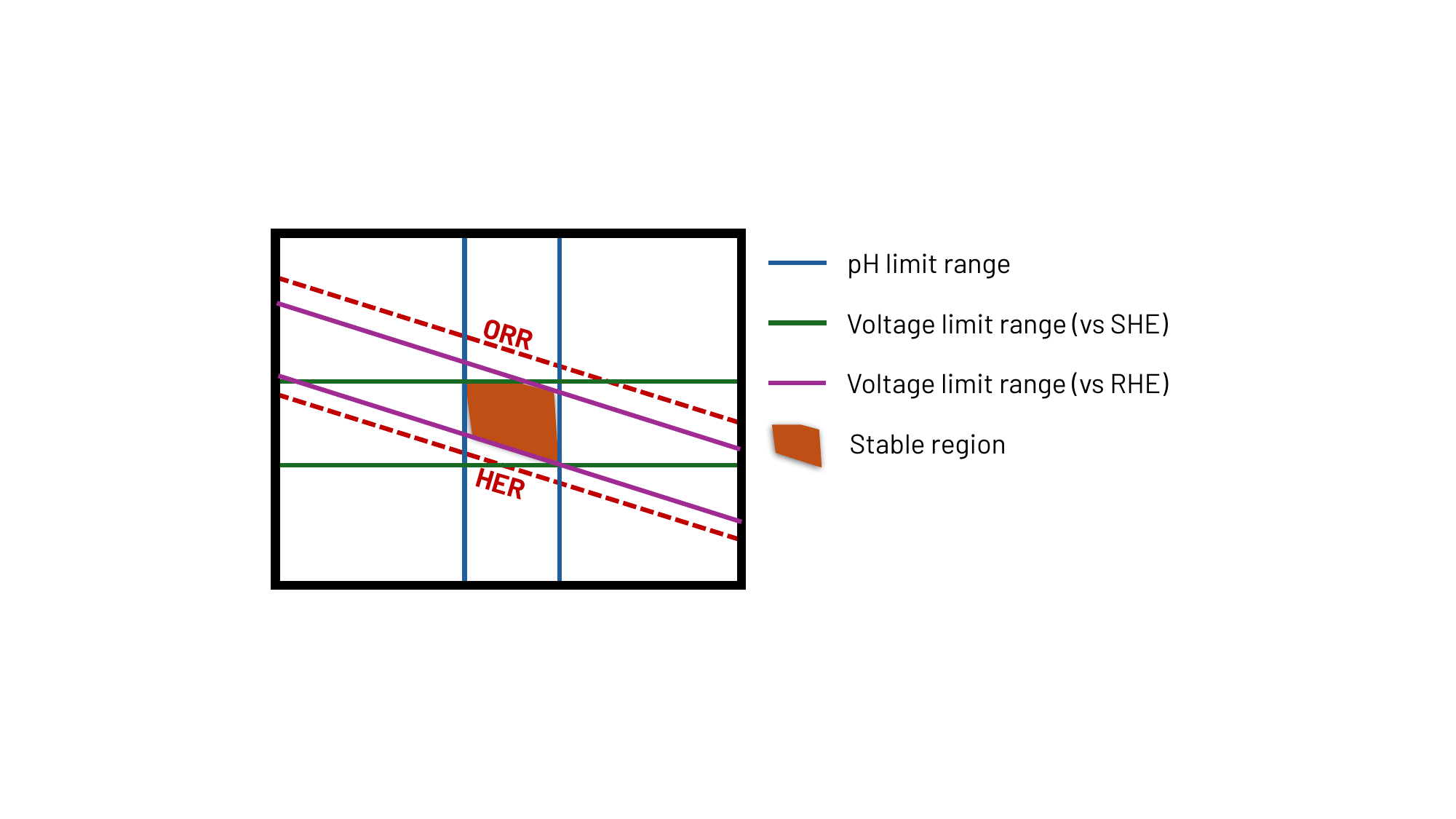

pH limit range
Voltage limit range (vs SHE)
ORR
Voltage limit range (vs RHE)

HER
Stable region